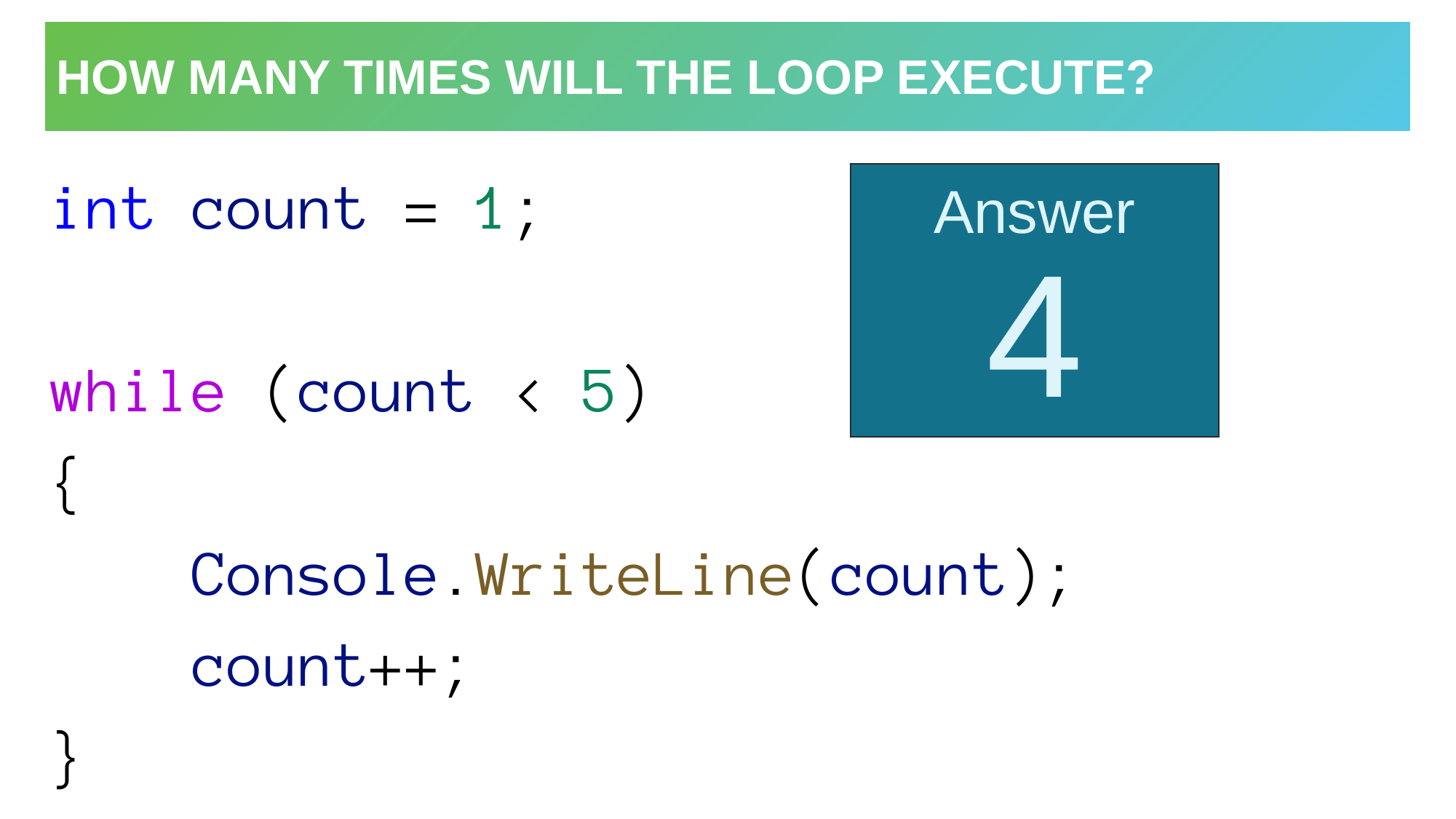

# How many times will the loop execute?
int count = 1;

while (count < 5)
{
    Console.WriteLine(count);
    count++;
}

Answer
4